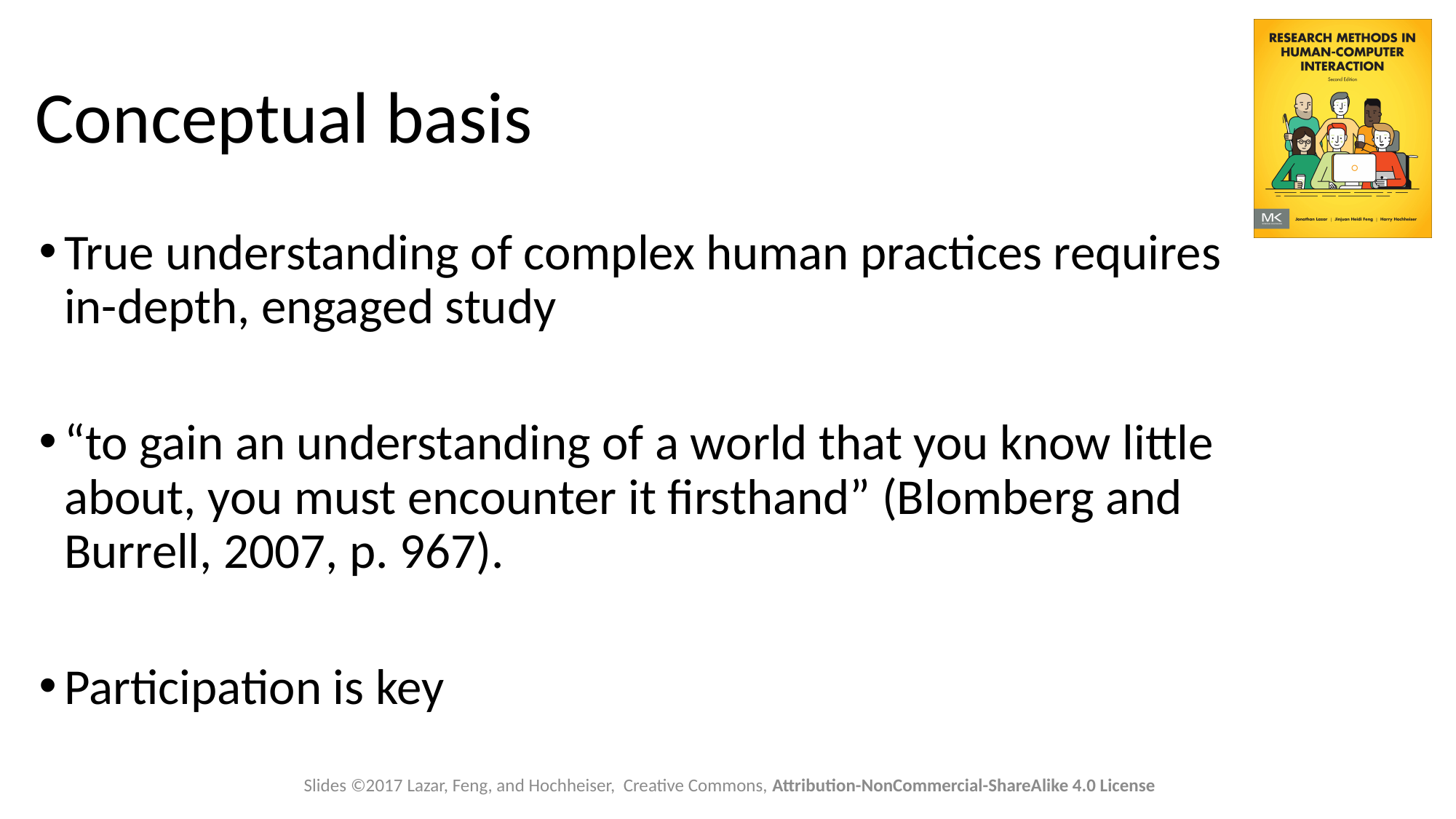

# Conceptual basis
True understanding of complex human practices requires in-depth, engaged study

“to gain an understanding of a world that you know little about, you must encounter it firsthand” (Blomberg and Burrell, 2007, p. 967).

Participation is key